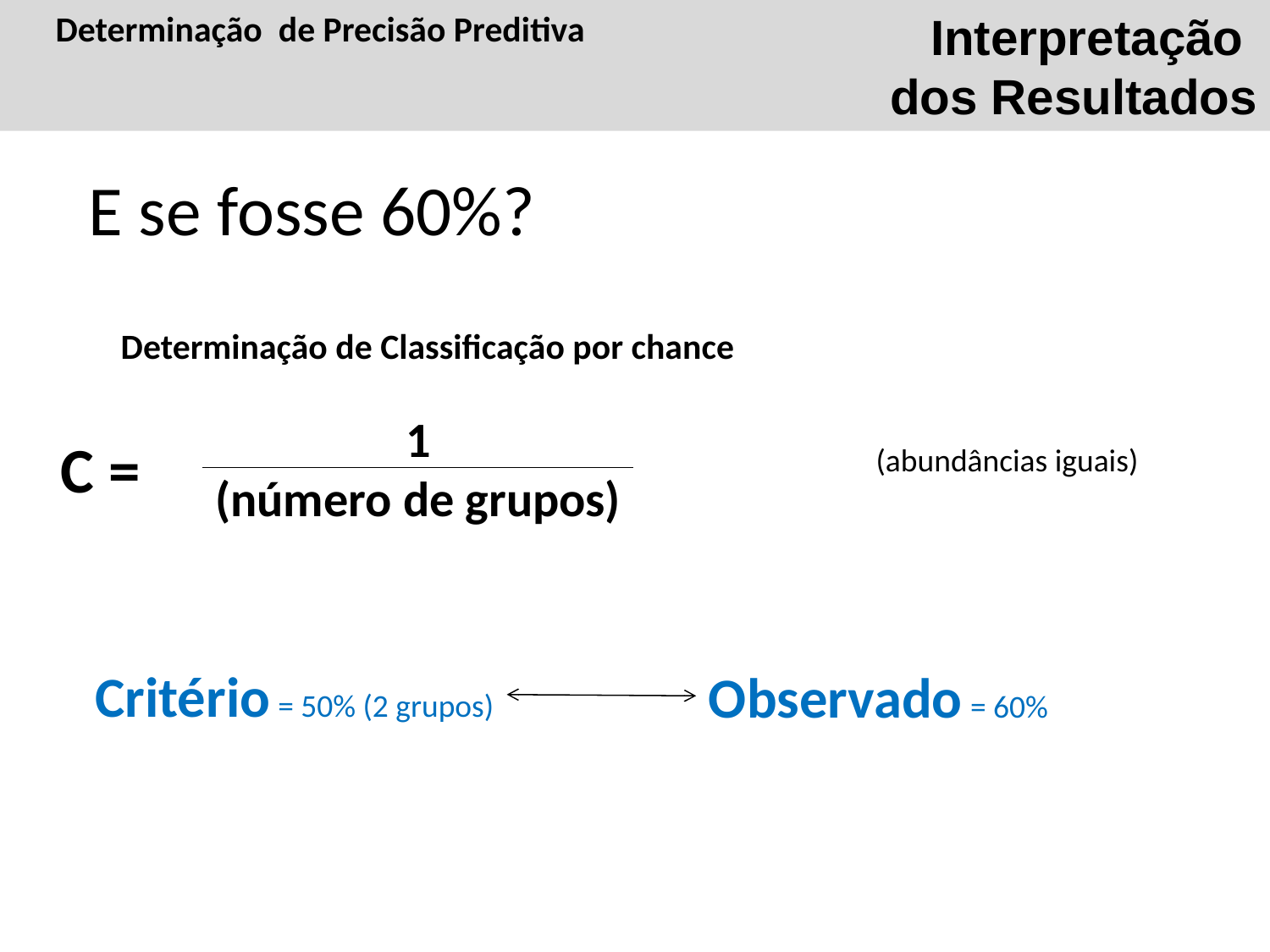

Interpretação
dos Resultados
Determinação  de Precisão Preditiva
E se fosse 60%?
Determinação de Classificação por chance
1
(número de grupos)
C =
(abundâncias iguais)
Critério = 50% (2 grupos)
Observado = 60%